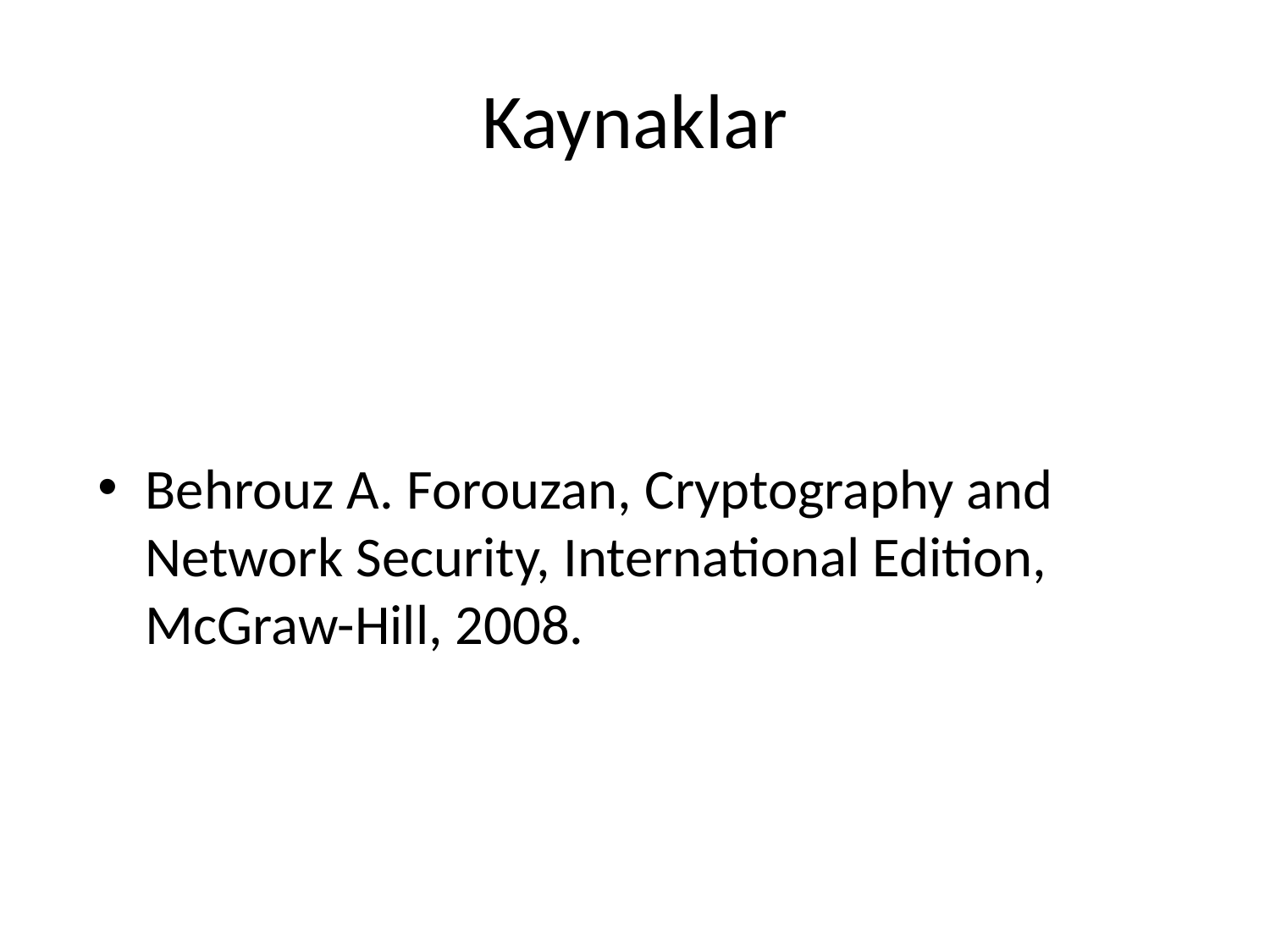

# Kaynaklar
Behrouz A. Forouzan, Cryptography and Network Security, International Edition, McGraw-Hill, 2008.